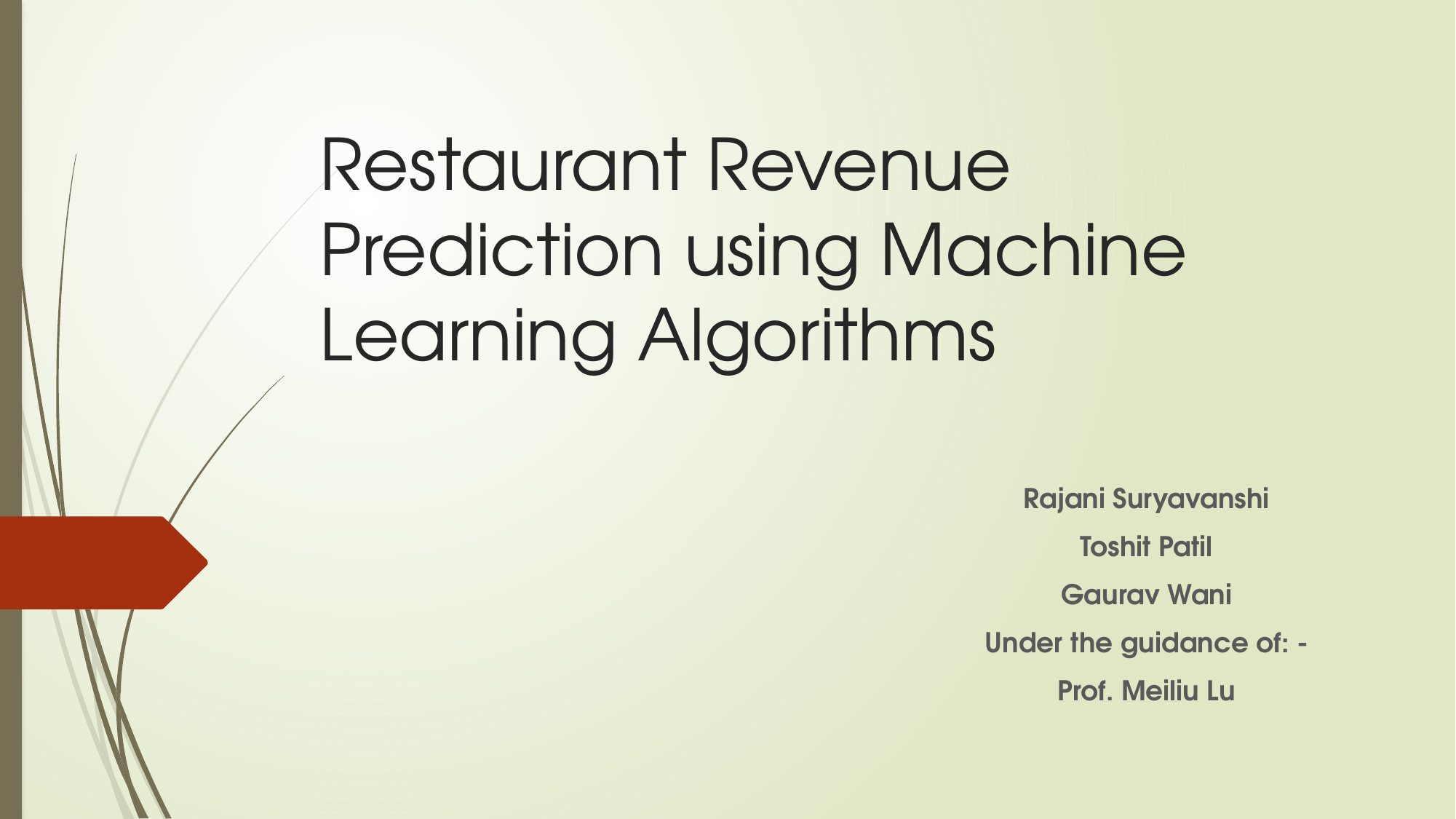

# Restaurant Revenue Prediction using Machine Learning Algorithms
Rajani Suryavanshi
Toshit Patil
Gaurav Wani
Under the guidance of: -
Prof. Meiliu Lu